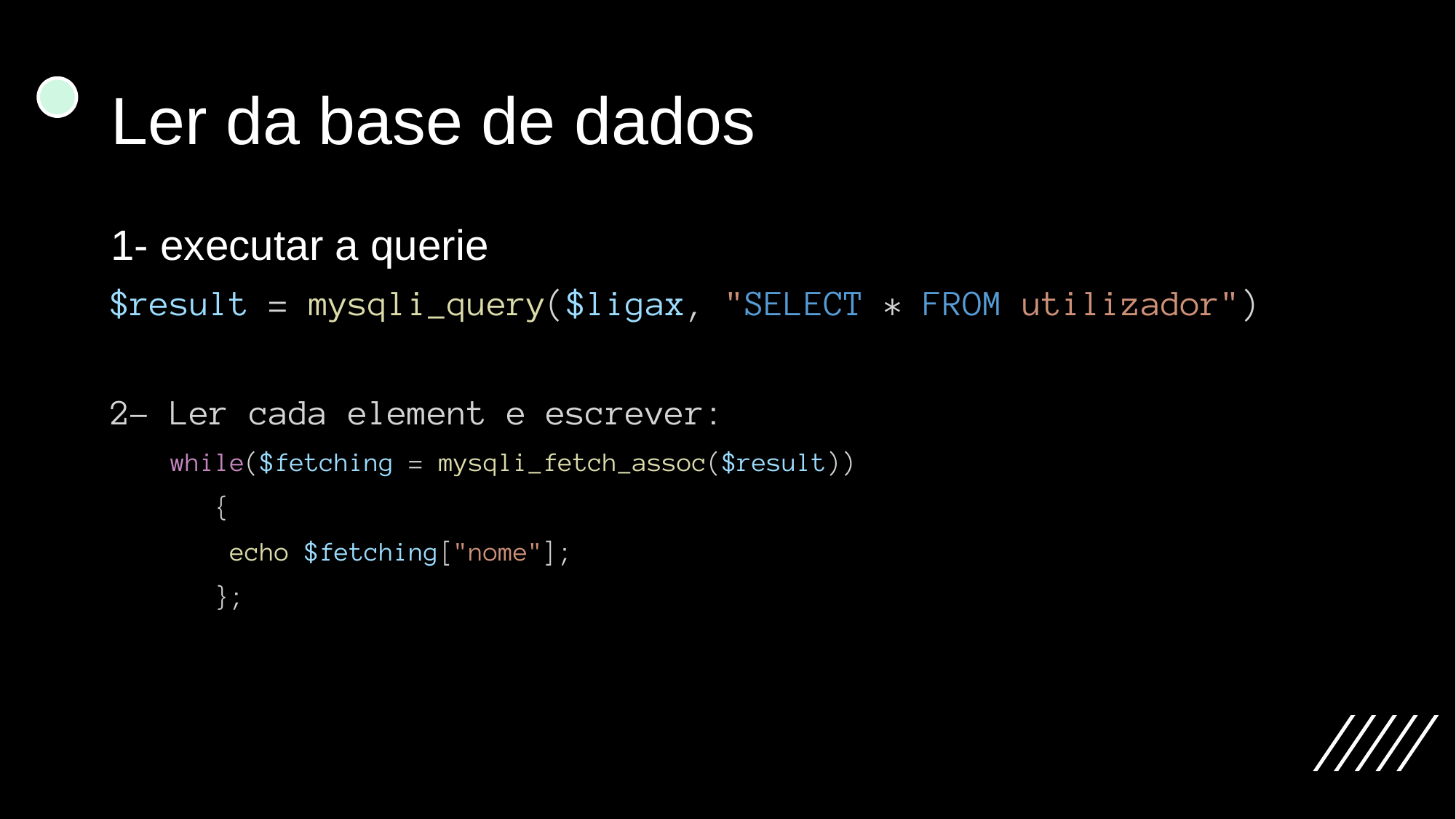

# Ler da base de dados
1- executar a querie
$result = mysqli_query($ligax, "SELECT * FROM utilizador")

2- Ler cada element e escrever:
    while($fetching = mysqli_fetch_assoc($result))
       {
        echo $fetching["nome"];
       };